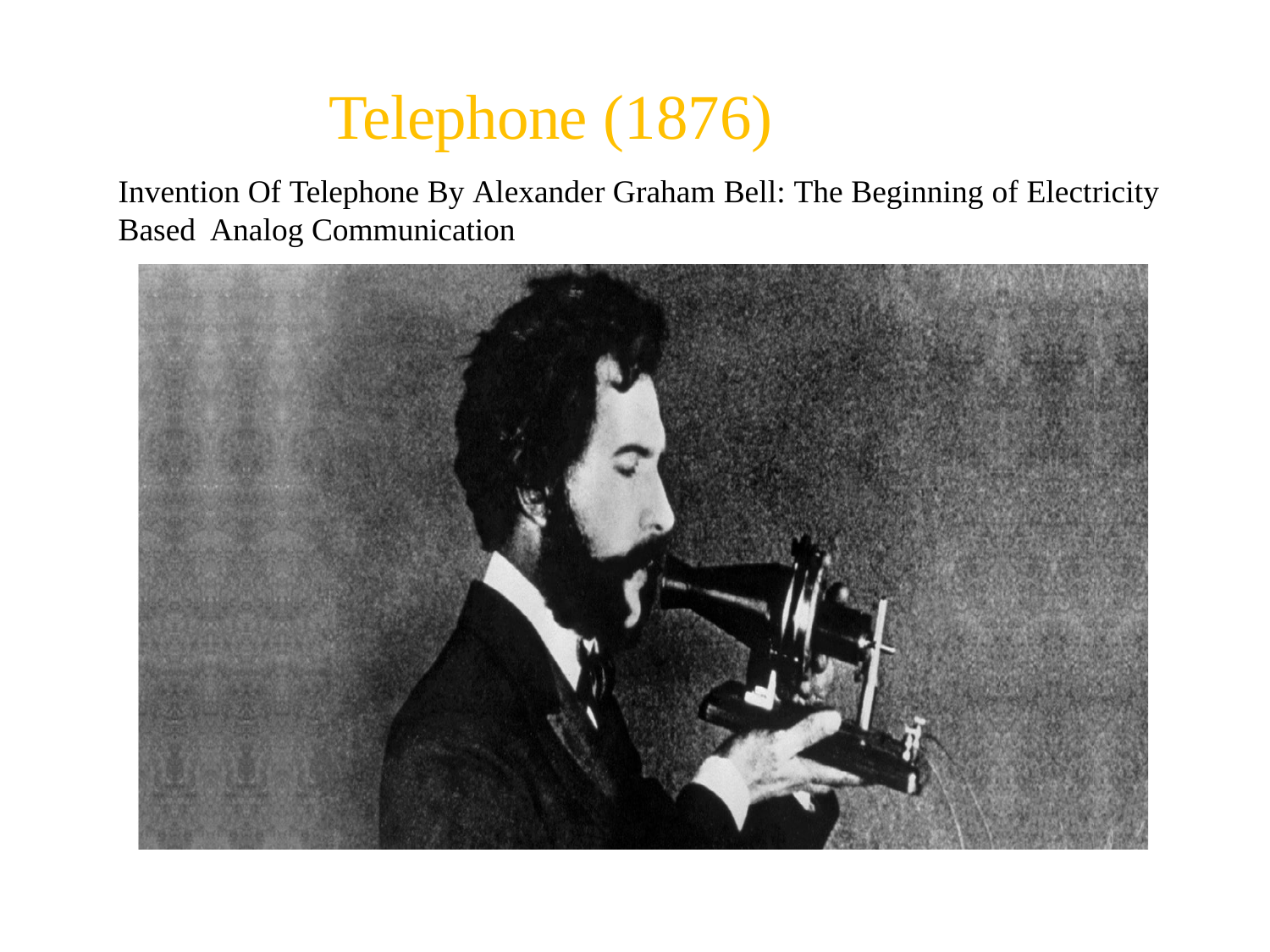

Telephone (1876)
Invention Of Telephone By Alexander Graham Bell: The Beginning of Electricity Based  Analog Communication